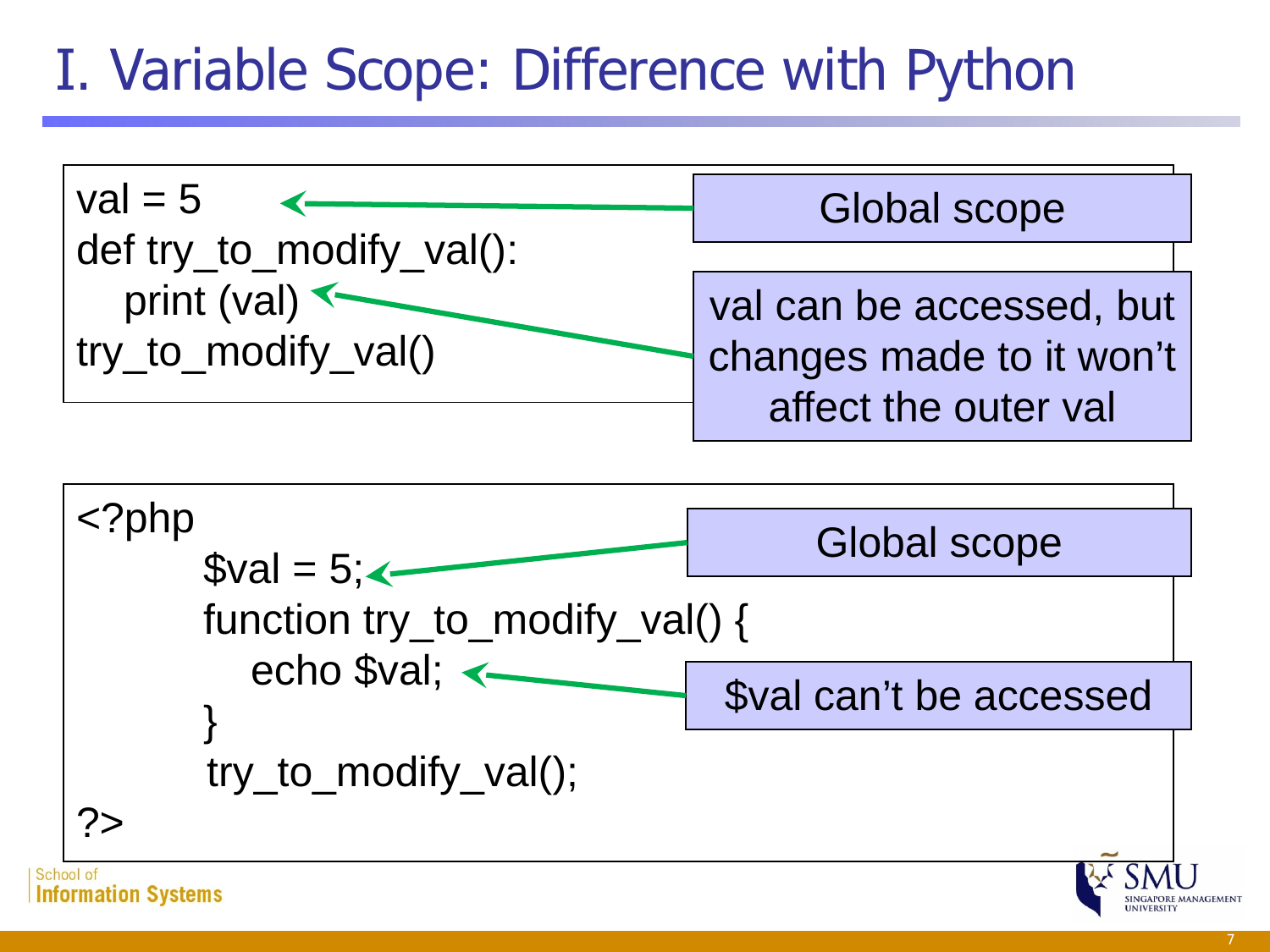

# I. Variable Scope: Difference with Python
val = 5
def try_to_modify_val():
    print (val)
try_to_modify_val()
Global scope
val can be accessed, but changes made to it won’t affect the outer val
<?php
	$val = 5;
	function try_to_modify_val() {
   	    echo $val;
	}
           try_to_modify_val();
?>
Global scope
$val can’t be accessed

                        7